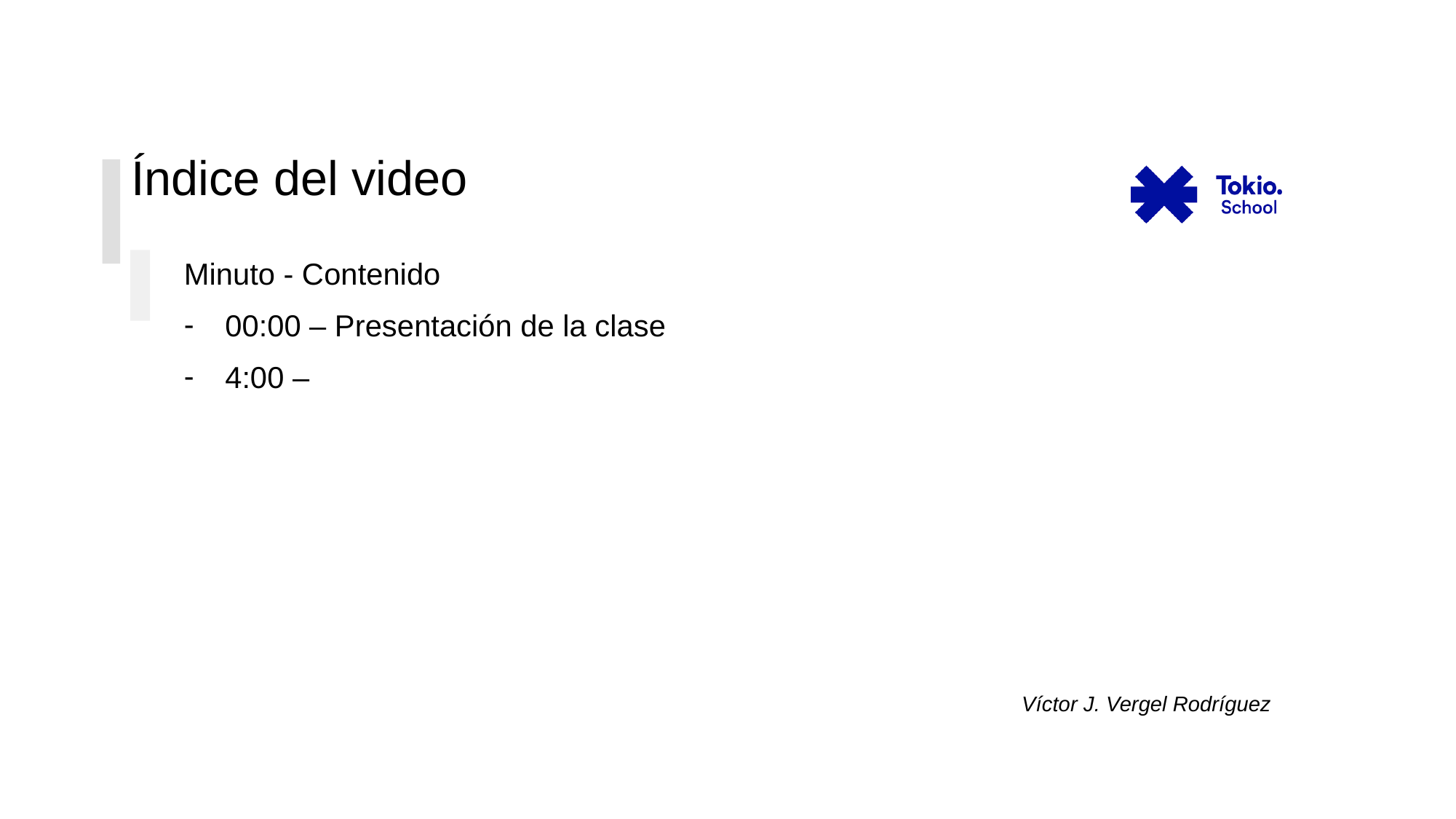

# Índice del video
Minuto - Contenido
00:00 – Presentación de la clase
4:00 –